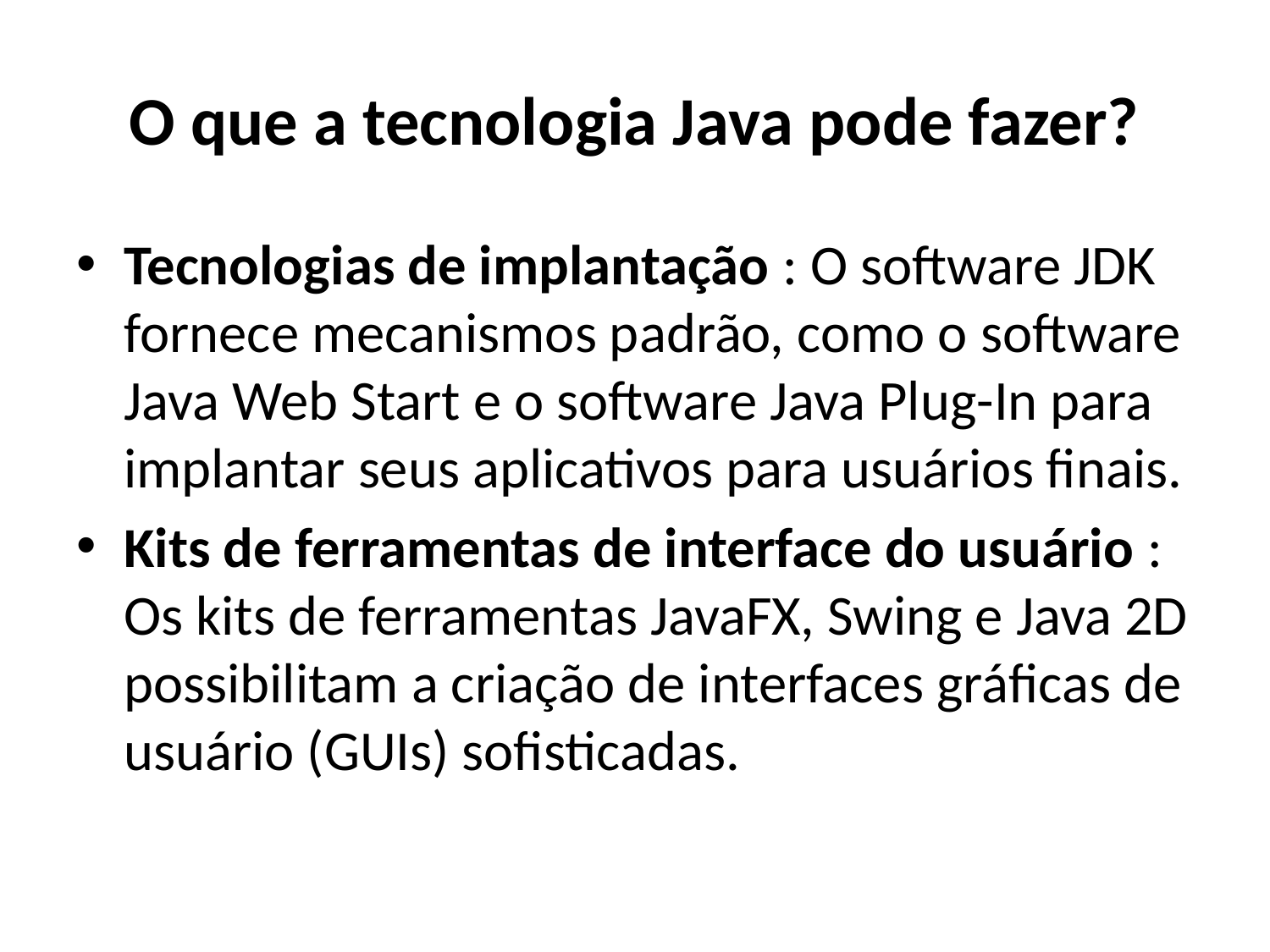

# O que a tecnologia Java pode fazer?
Tecnologias de implantação : O software JDK fornece mecanismos padrão, como o software Java Web Start e o software Java Plug-In para implantar seus aplicativos para usuários finais.
Kits de ferramentas de interface do usuário : Os kits de ferramentas JavaFX, Swing e Java 2D possibilitam a criação de interfaces gráficas de usuário (GUIs) sofisticadas.